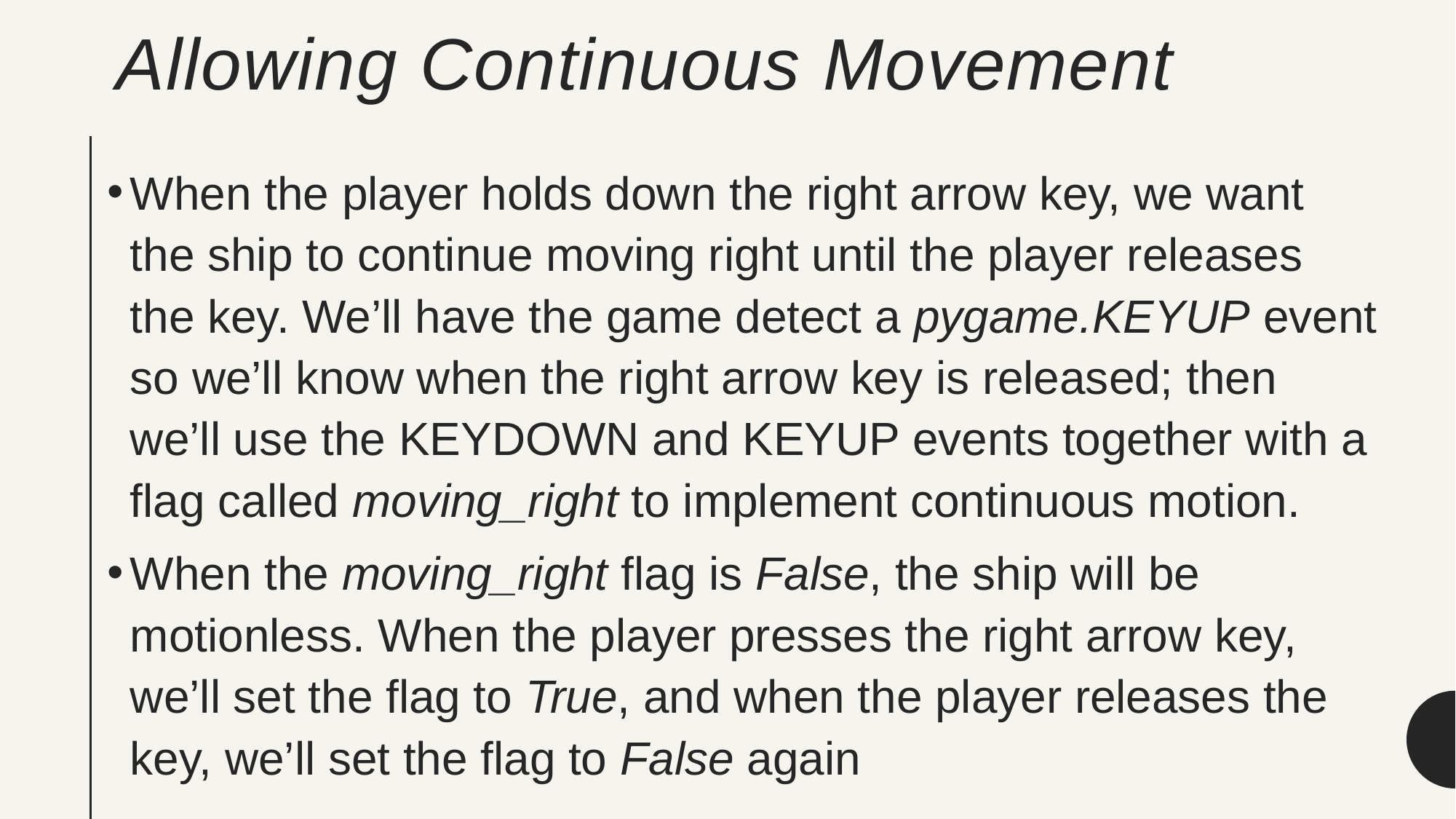

# Allowing Continuous Movement
When the player holds down the right arrow key, we want the ship to continue moving right until the player releases the key. We’ll have the game detect a pygame.KEYUP event so we’ll know when the right arrow key is released; then we’ll use the KEYDOWN and KEYUP events together with a flag called moving_right to implement continuous motion.
When the moving_right flag is False, the ship will be motionless. When the player presses the right arrow key, we’ll set the flag to True, and when the player releases the key, we’ll set the flag to False again